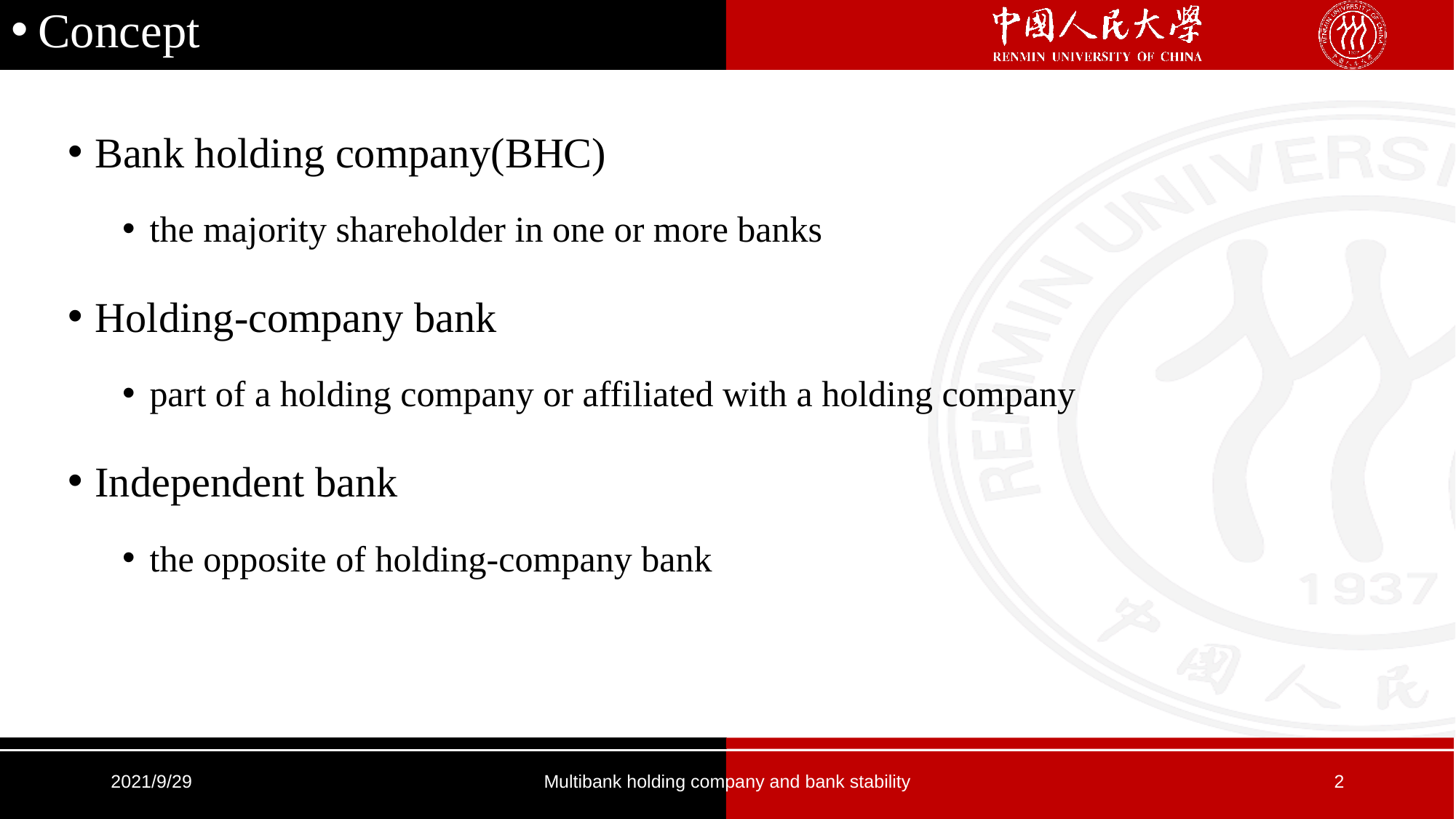

Concept
Bank holding company(BHC)
the majority shareholder in one or more banks
Holding-company bank
part of a holding company or affiliated with a holding company
Independent bank
the opposite of holding-company bank
2021/9/29
Multibank holding company and bank stability
2